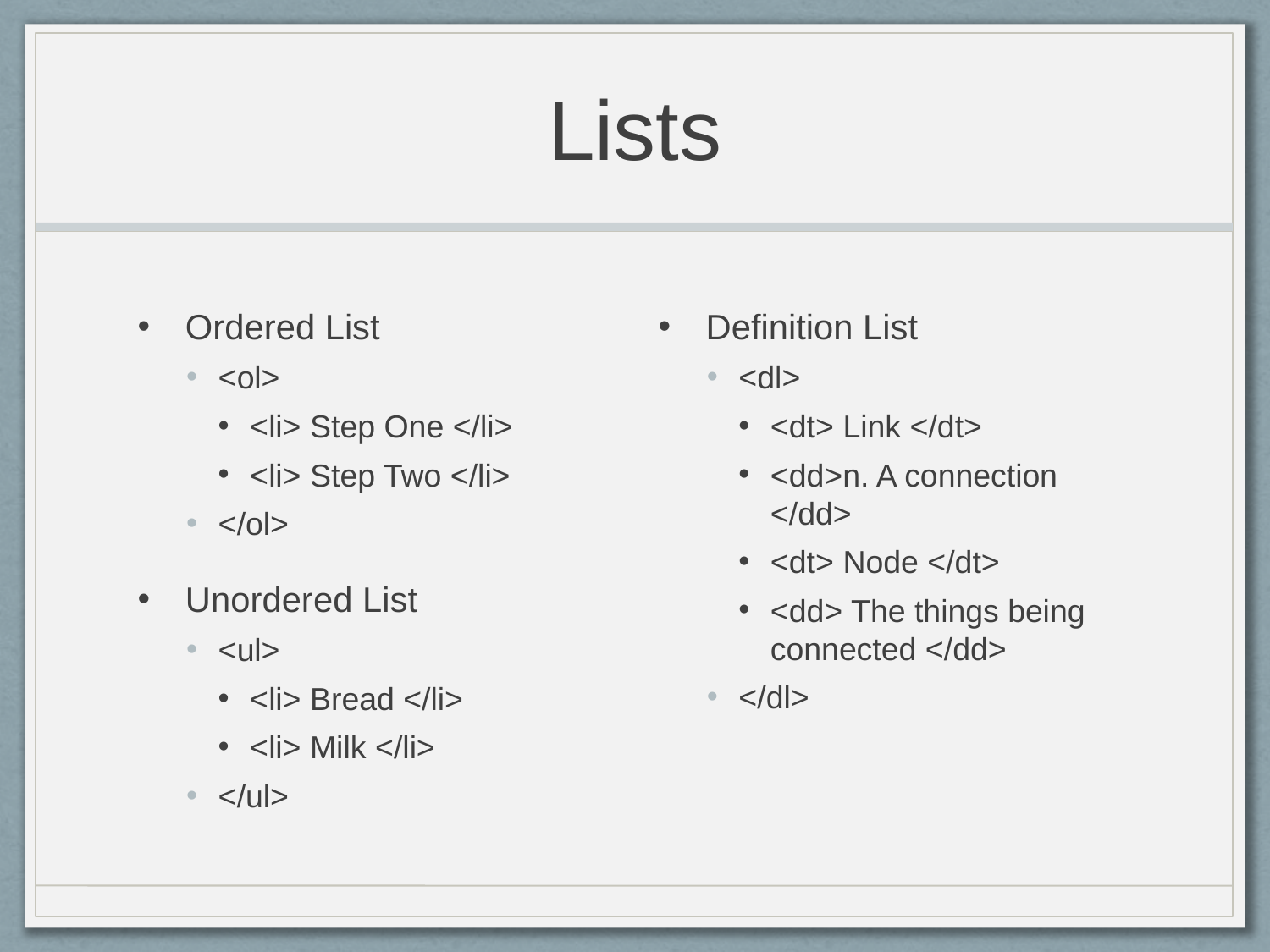

# Lists
Ordered List
<ol>
<li> Step One </li>
<li> Step Two </li>
</ol>
Unordered List
<ul>
<li> Bread </li>
<li> Milk </li>
</ul>

Definition List
<dl>
<dt> Link </dt>
<dd>n. A connection </dd>
<dt> Node </dt>
<dd> The things being connected </dd>
</dl>